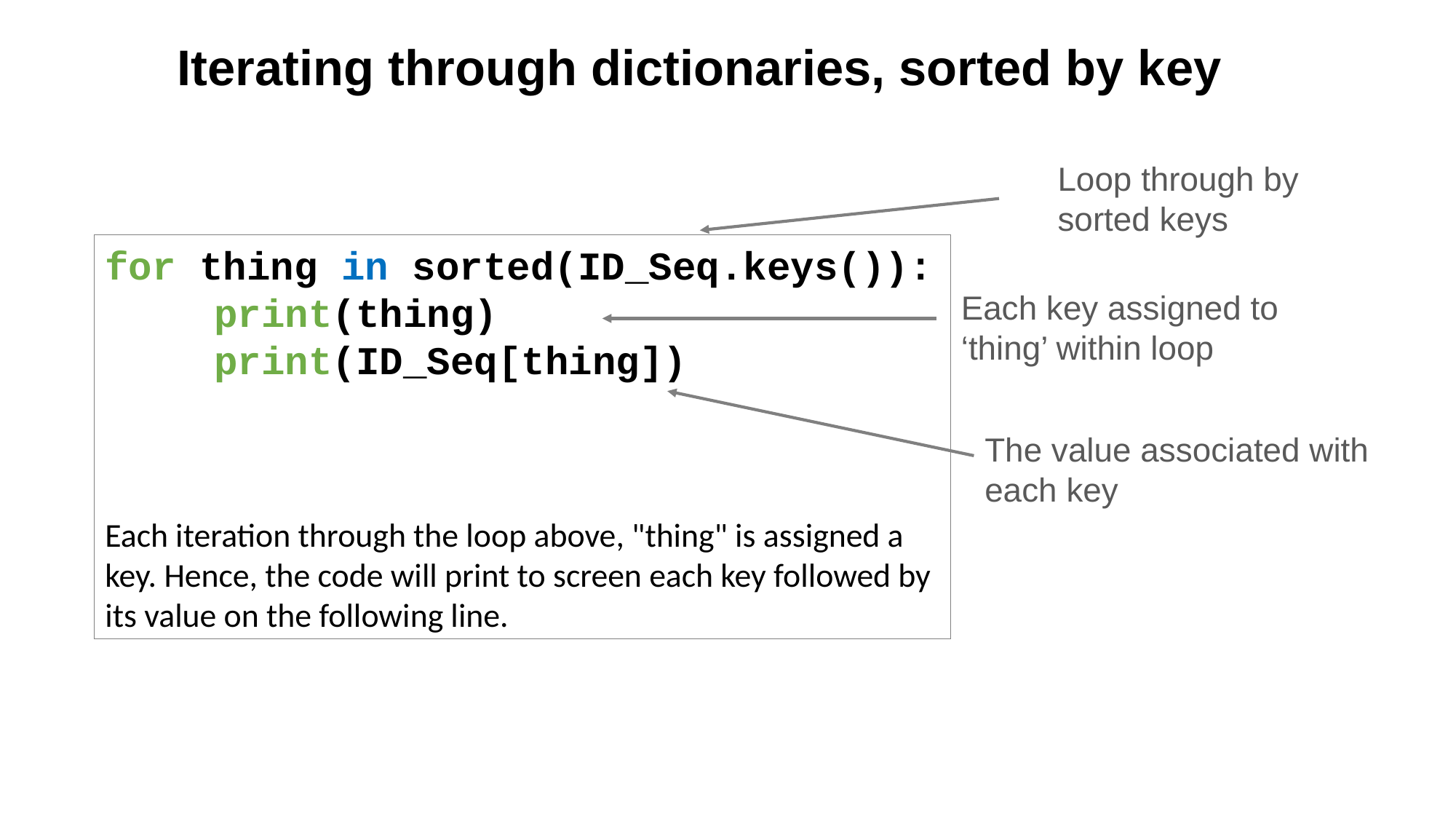

Iterating through dictionaries, sorted by key
Loop through by sorted keys
for thing in sorted(ID_Seq.keys()):
	print(thing)
	print(ID_Seq[thing])

Each iteration through the loop above, "thing" is assigned a key. Hence, the code will print to screen each key followed by its value on the following line.
Each key assigned to ‘thing’ within loop
The value associated with each key